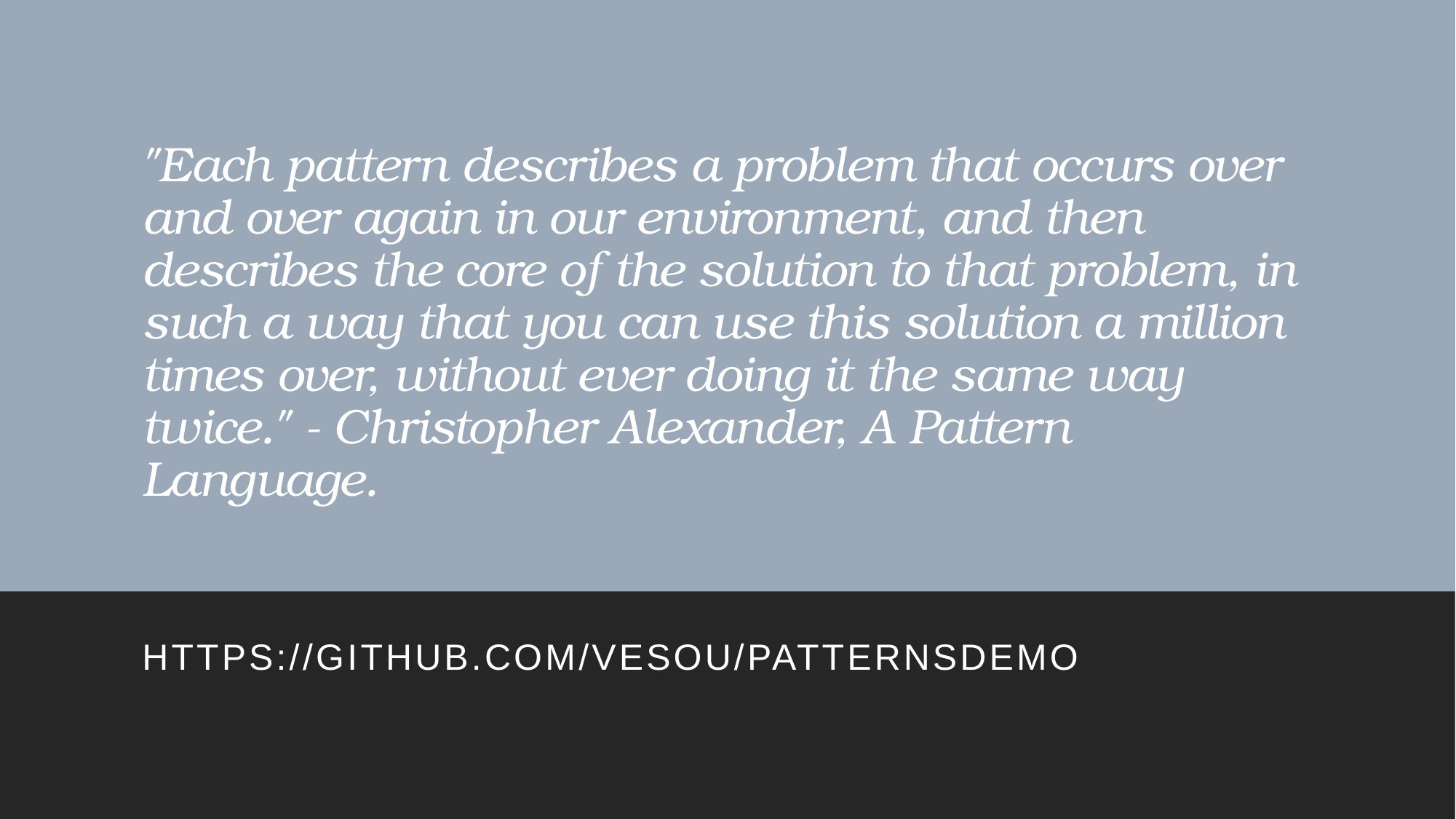

# "Each pattern describes a problem that occurs over and over again in our environment, and then describes the core of the solution to that problem, in such a way that you can use this solution a million times over, without ever doing it the same way twice." - Christopher Alexander, A Pattern Language.

https://github.com/vesou/PatternsDemo